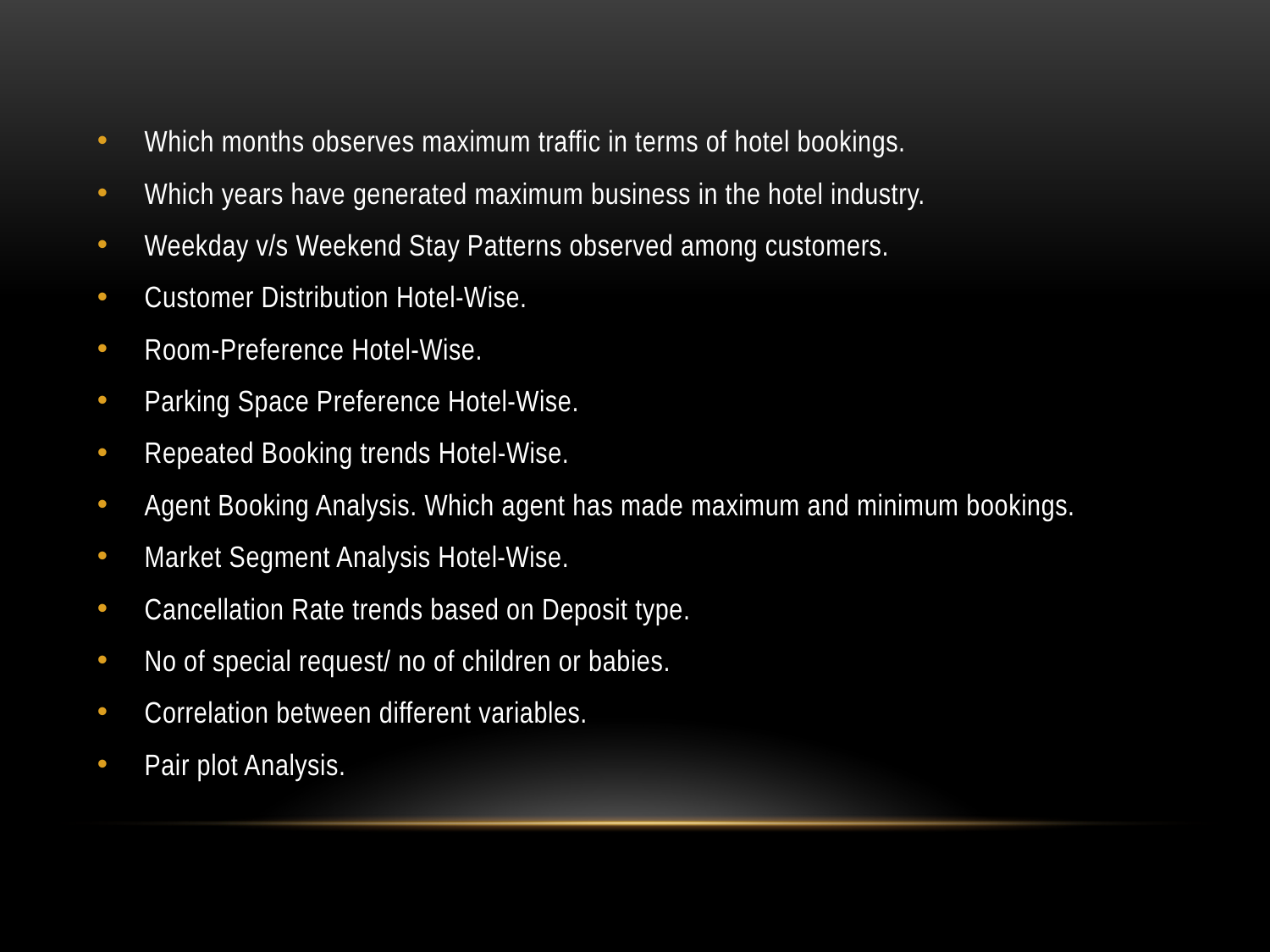

Which months observes maximum traffic in terms of hotel bookings.
Which years have generated maximum business in the hotel industry.
Weekday v/s Weekend Stay Patterns observed among customers.
Customer Distribution Hotel-Wise.
Room-Preference Hotel-Wise.
Parking Space Preference Hotel-Wise.
Repeated Booking trends Hotel-Wise.
Agent Booking Analysis. Which agent has made maximum and minimum bookings.
Market Segment Analysis Hotel-Wise.
Cancellation Rate trends based on Deposit type.
No of special request/ no of children or babies.
Correlation between different variables.
Pair plot Analysis.